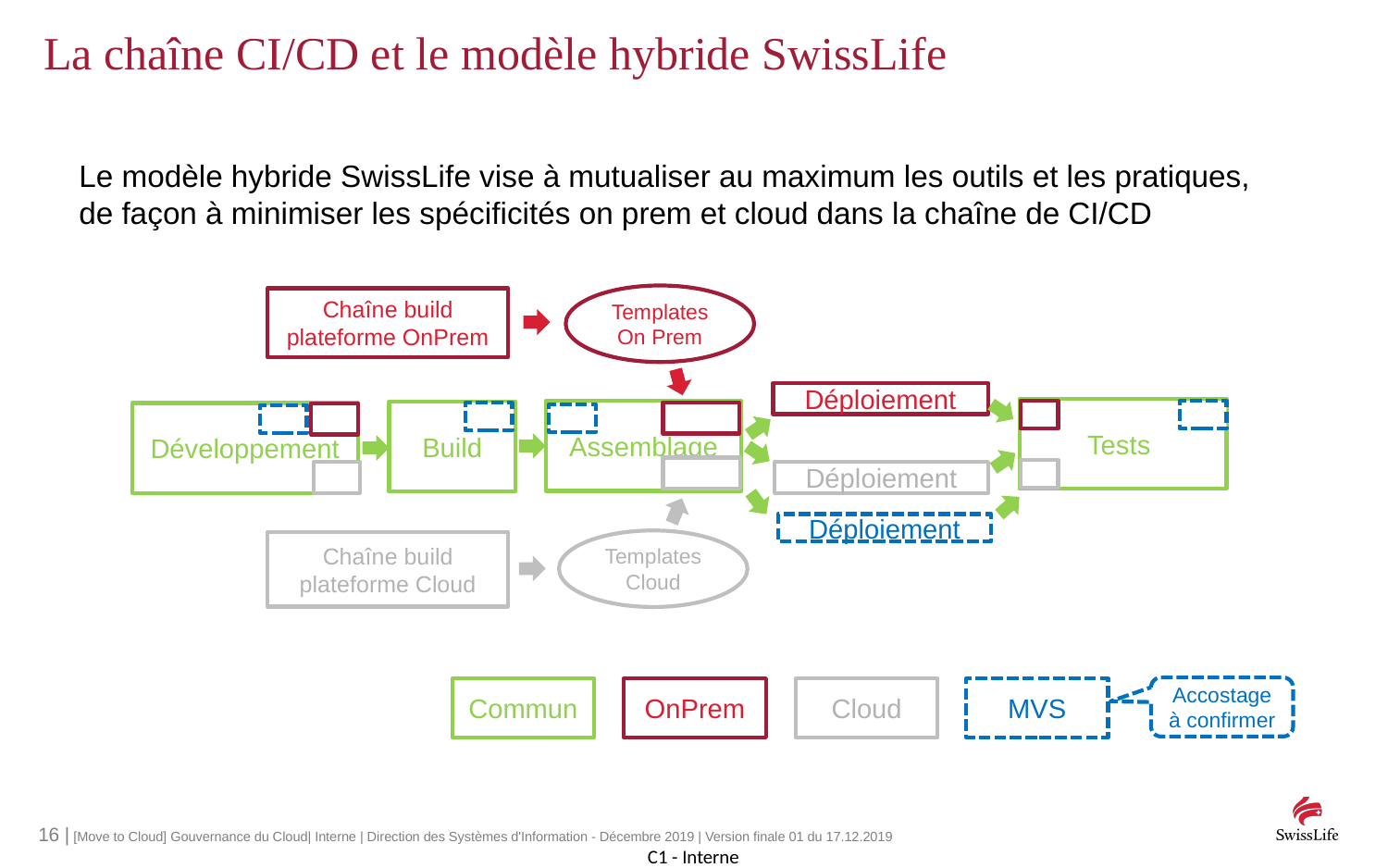

# La chaîne CI/CD et le modèle hybride SwissLife
Le modèle hybride SwissLife vise à mutualiser au maximum les outils et les pratiques,
de façon à minimiser les spécificités on prem et cloud dans la chaîne de CI/CD
Templates On Prem
Chaîne build plateforme OnPrem

Déploiement
Tests

Assemblage

Build

Développement

Déploiement

Déploiement
Templates Cloud
Chaîne build plateforme Cloud

Accostage à confirmer
MVS
Commun
OnPrem
Cloud